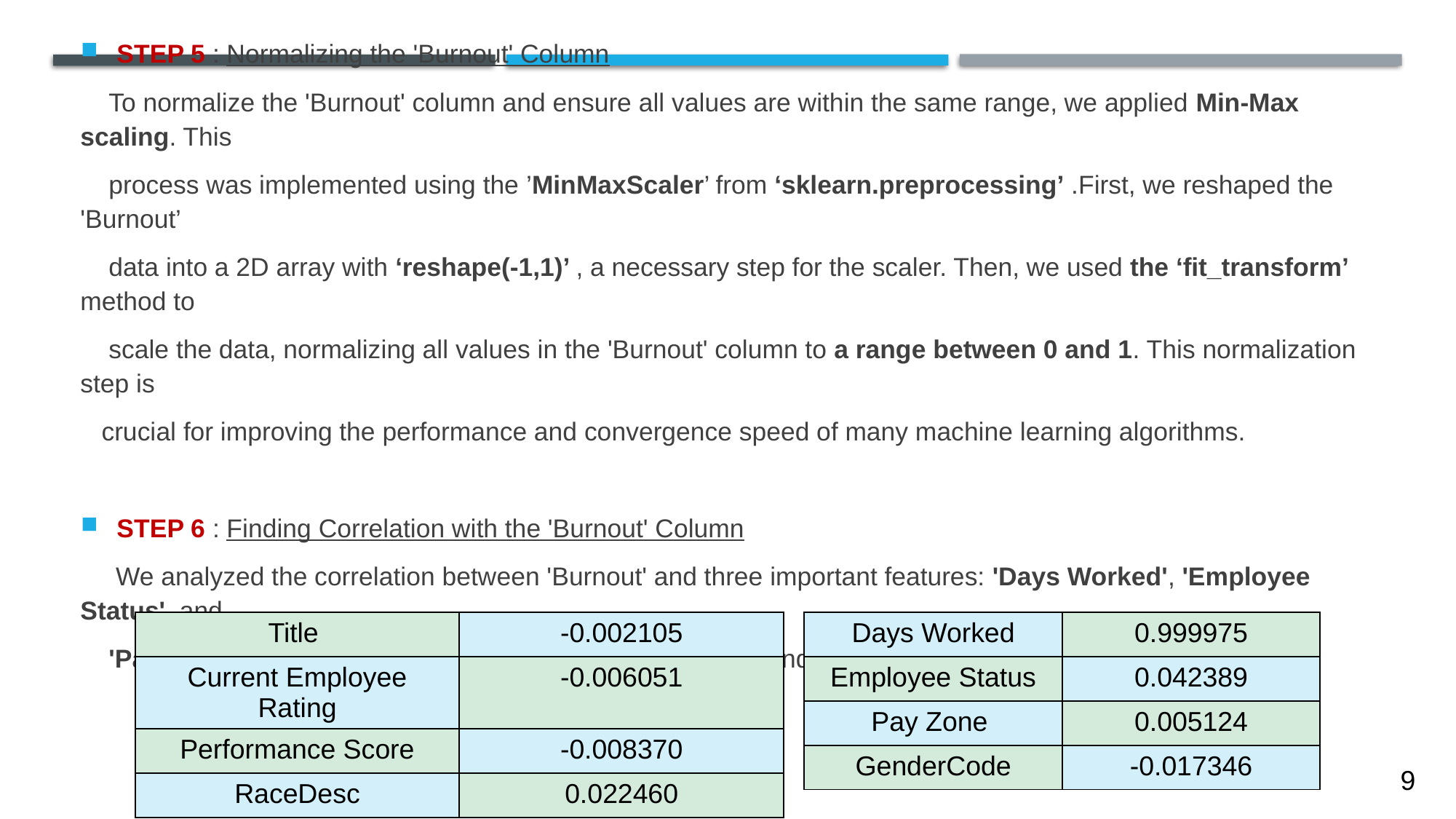

STEP 5 : Normalizing the 'Burnout' Column
    To normalize the 'Burnout' column and ensure all values are within the same range, we applied Min-Max scaling. This
    process was implemented using the ’MinMaxScaler’ from ‘sklearn.preprocessing’ .First, we reshaped the 'Burnout’
    data into a 2D array with ‘reshape(-1,1)’ , a necessary step for the scaler. Then, we used the ‘fit_transform’ method to
    scale the data, normalizing all values in the 'Burnout' column to a range between 0 and 1. This normalization step is
   crucial for improving the performance and convergence speed of many machine learning algorithms.

STEP 6 : Finding Correlation with the 'Burnout' Column
     We analyzed the correlation between 'Burnout' and three important features: 'Days Worked', 'Employee Status', and
    'Pay Zone'. Using the ‘corr()’ method from pandas, we found the following correlations with 'Burnout’:

| Title | -0.002105 |
| --- | --- |
| Current Employee Rating | -0.006051 |
| Performance Score | -0.008370 |
| RaceDesc | 0.022460 |
| Days Worked | 0.999975 |
| --- | --- |
| Employee Status | 0.042389 |
| Pay Zone | 0.005124 |
| GenderCode | -0.017346 |
9